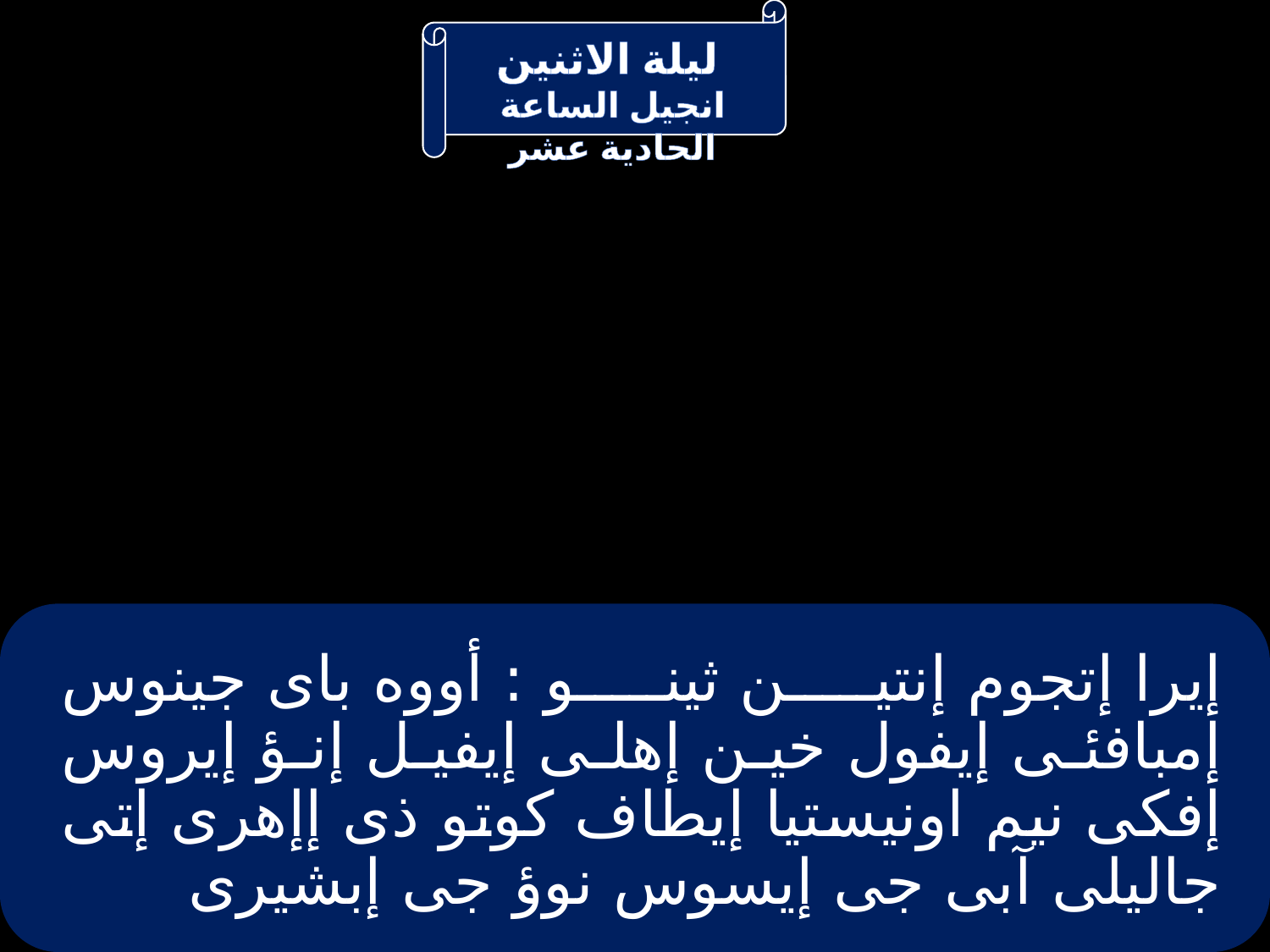

# إيرا إتجوم إنتين ثينو : أووه باى جينوس إمبافئى إيفول خين إهلى إيفيل إنؤ إيروس إفكى نيم اونيستيا إيطاف كوتو ذى إإهرى إتى جاليلى آبى جى إيسوس نوؤ جى إبشيرى